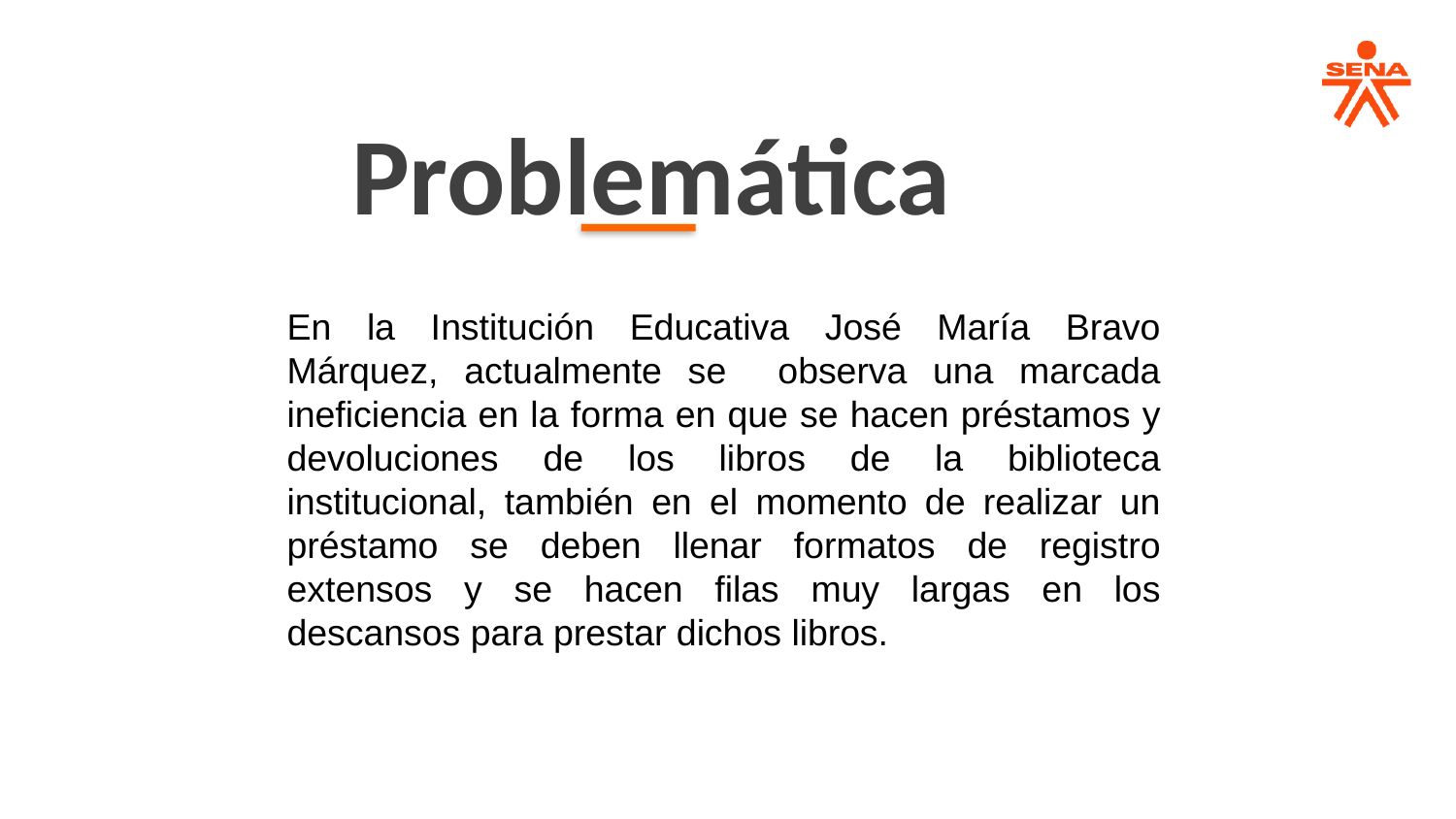

Problemática

En la Institución Educativa José María Bravo Márquez, actualmente se  observa una marcada ineficiencia en la forma en que se hacen préstamos y devoluciones de los libros de la biblioteca institucional, también en el momento de realizar un préstamo se deben llenar formatos de registro extensos y se hacen filas muy largas en los descansos para prestar dichos libros.